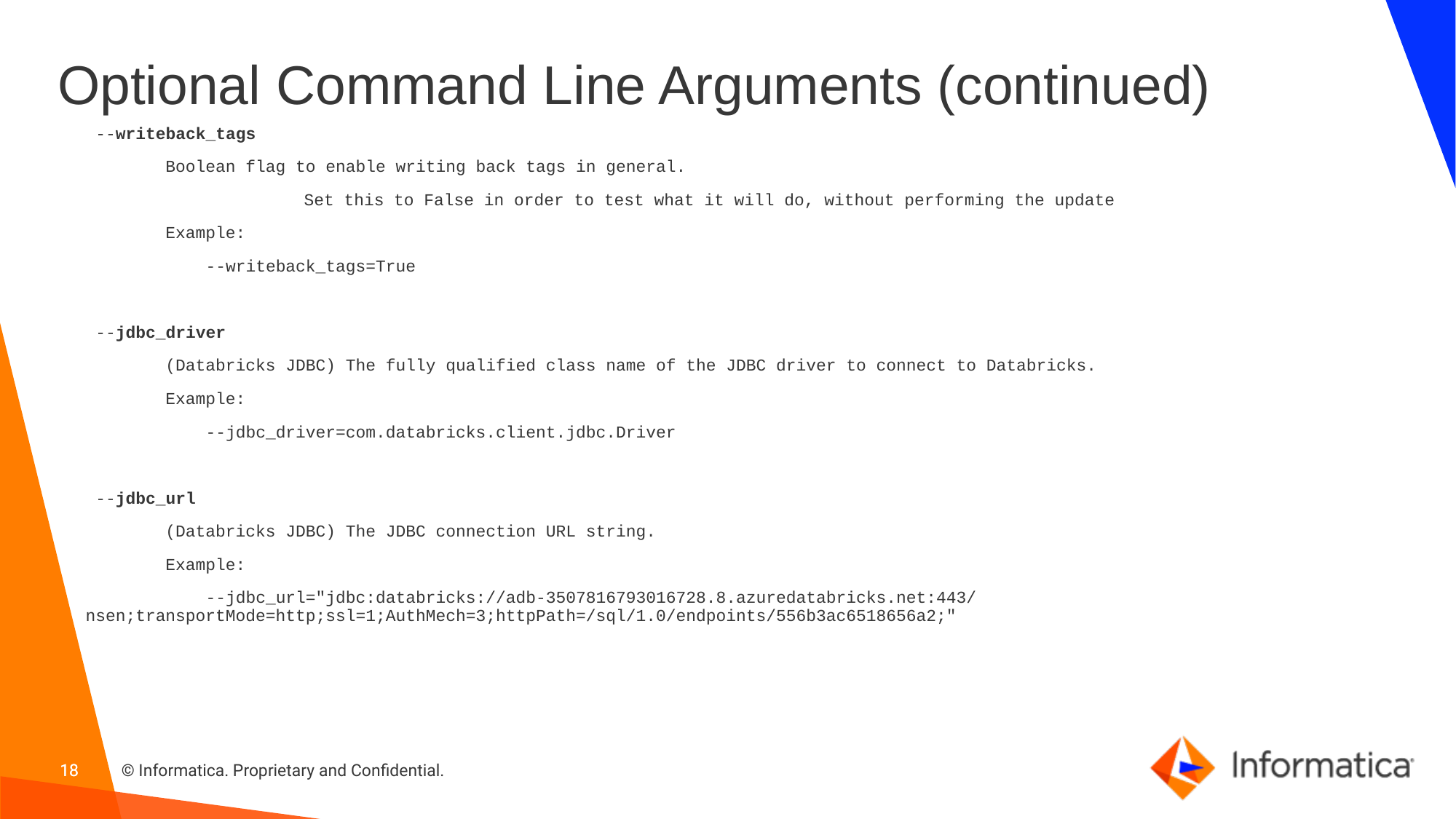

# Optional Command Line Arguments (continued)
 --writeback_tags
        Boolean flag to enable writing back tags in general.
		Set this to False in order to test what it will do, without performing the update
        Example:
            --writeback_tags=True

 --jdbc_driver
        (Databricks JDBC) The fully qualified class name of the JDBC driver to connect to Databricks.
        Example:
            --jdbc_driver=com.databricks.client.jdbc.Driver

 --jdbc_url
        (Databricks JDBC) The JDBC connection URL string.
        Example:
            --jdbc_url="jdbc:databricks://adb-3507816793016728.8.azuredatabricks.net:443/nsen;transportMode=http;ssl=1;AuthMech=3;httpPath=/sql/1.0/endpoints/556b3ac6518656a2;"